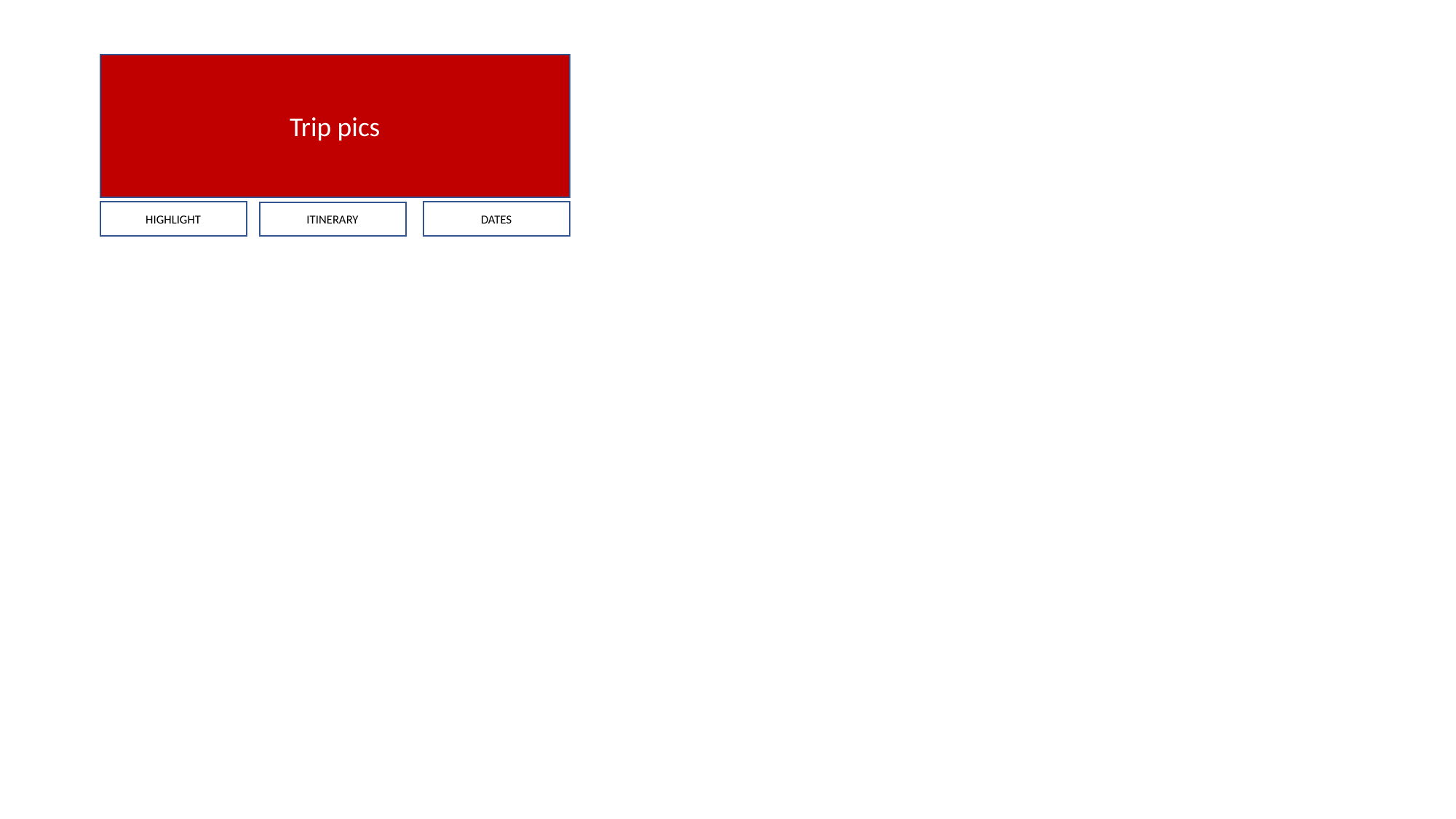

Trip pics
# BUYASAMBE
HIGHLIGHT
DATES
ITINERARY